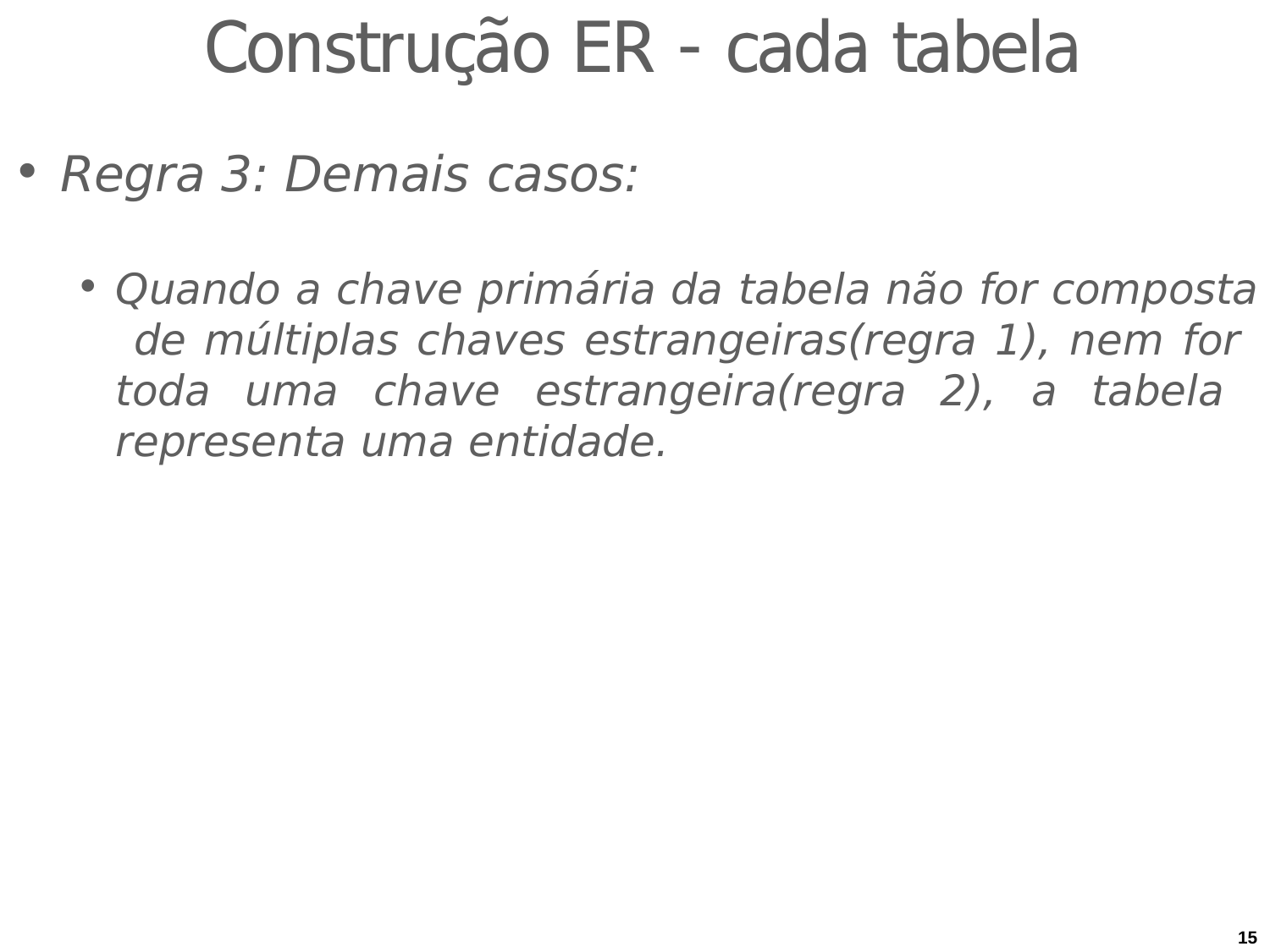

# Construção ER - cada tabela
Regra 3: Demais casos:

Quando a chave primária da tabela não for composta  de múltiplas chaves estrangeiras(regra 1), nem for  toda uma chave estrangeira(regra 2), a tabela  representa uma entidade.
15